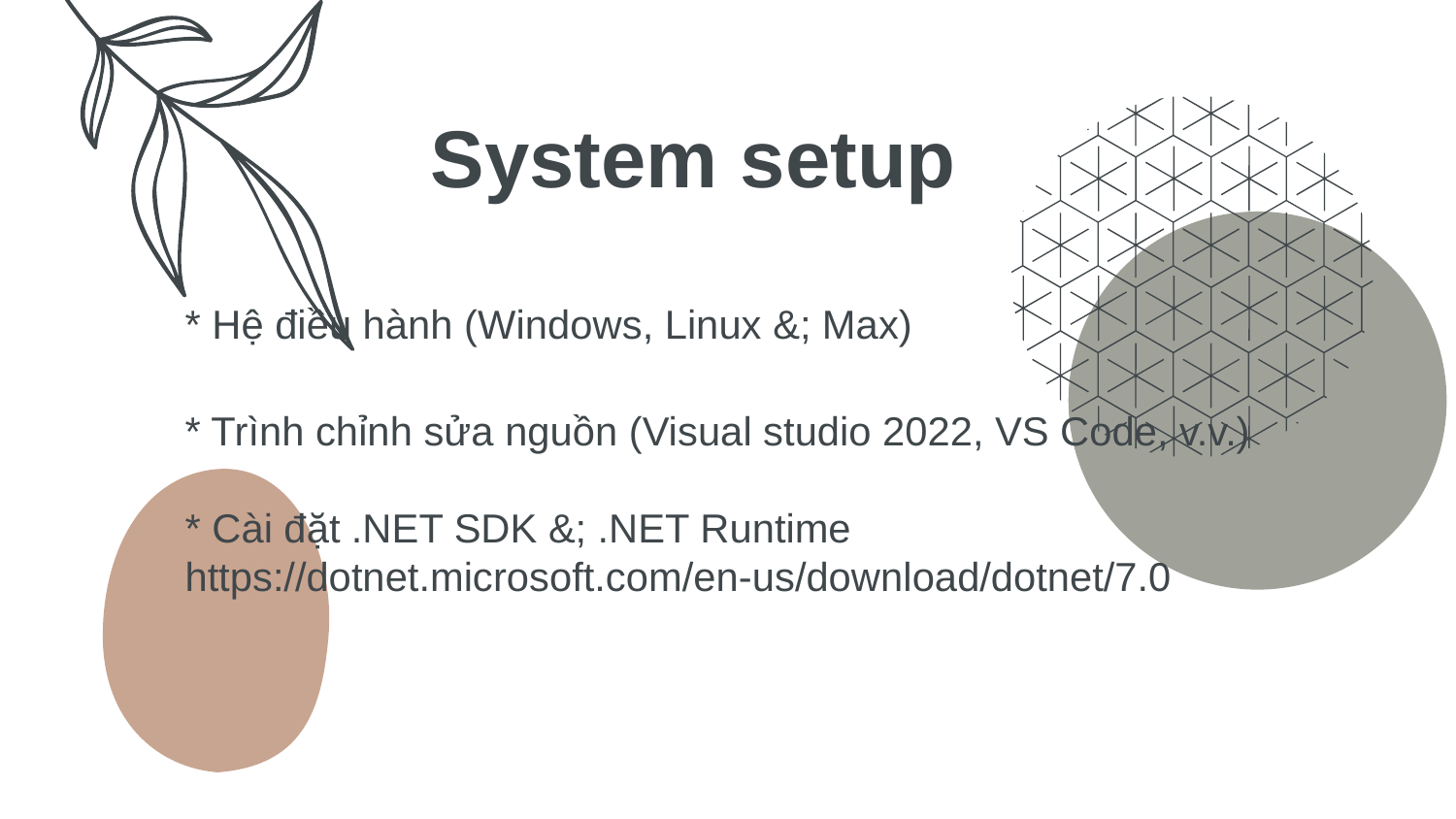

# System setup

* Hệ điều hành (Windows, Linux &; Max)

* Trình chỉnh sửa nguồn (Visual studio 2022, VS Code, v.v.)

* Cài đặt .NET SDK &; .NET Runtime
https://dotnet.microsoft.com/en-us/download/dotnet/7.0